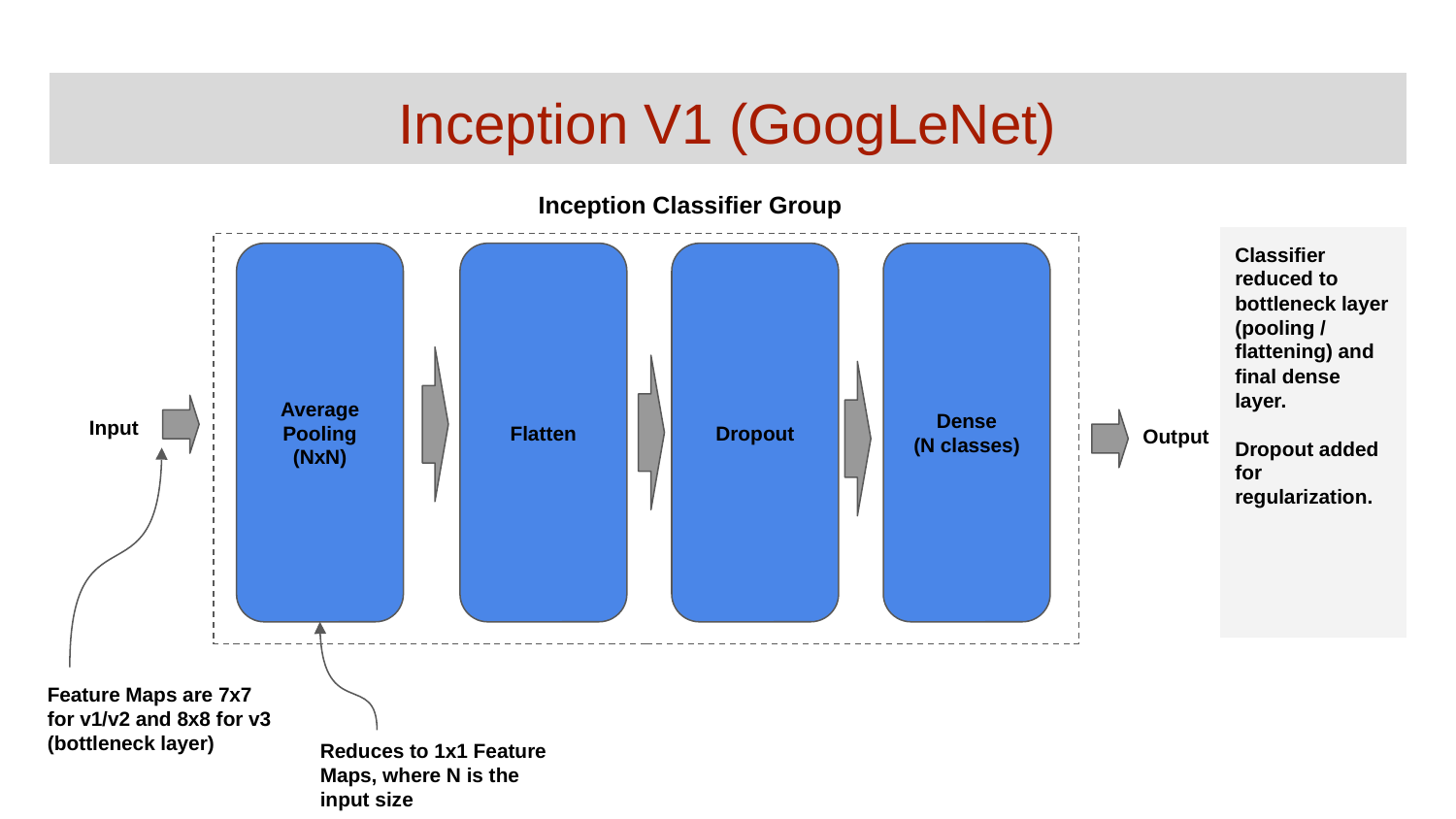

# Inception V1 (GoogLeNet)
Inception Classifier Group
Classifier reduced to bottleneck layer (pooling / flattening) and final dense layer.
Dropout added for regularization.

Average
Pooling
(NxN)
Flatten
Dropout
Dense
(N classes)
Input

Output

Feature Maps are 7x7 for v1/v2 and 8x8 for v3 (bottleneck layer)
Reduces to 1x1 Feature Maps, where N is the input size